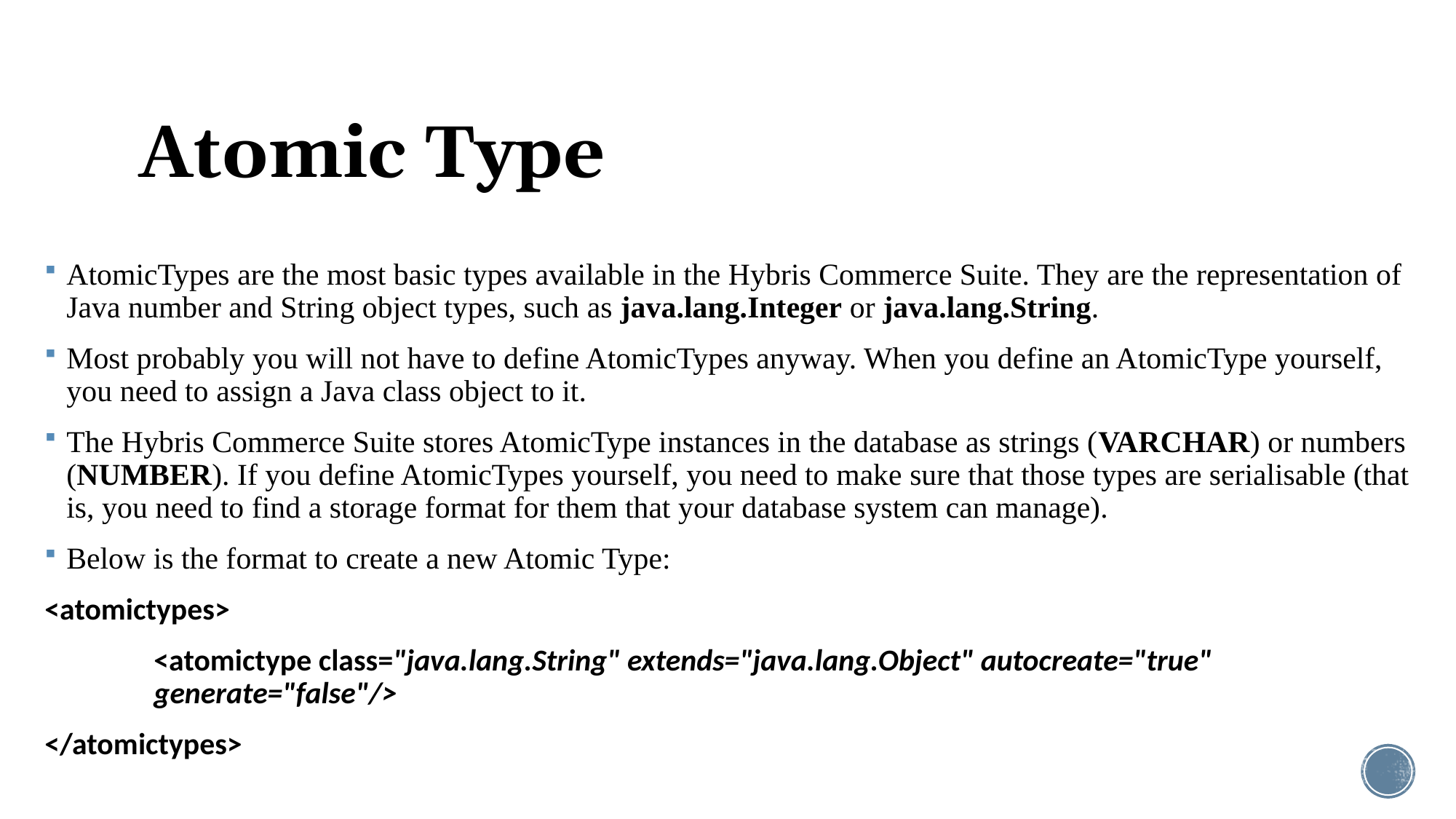

# Atomic Type
AtomicTypes are the most basic types available in the Hybris Commerce Suite. They are the representation of Java number and String object types, such as java.lang.Integer or java.lang.String.
Most probably you will not have to define AtomicTypes anyway. When you define an AtomicType yourself, you need to assign a Java class object to it.
The Hybris Commerce Suite stores AtomicType instances in the database as strings (VARCHAR) or numbers (NUMBER). If you define AtomicTypes yourself, you need to make sure that those types are serialisable (that is, you need to find a storage format for them that your database system can manage).
Below is the format to create a new Atomic Type:
<atomictypes>
	<atomictype class="java.lang.String" extends="java.lang.Object" autocreate="true" 			generate="false"/>
</atomictypes>